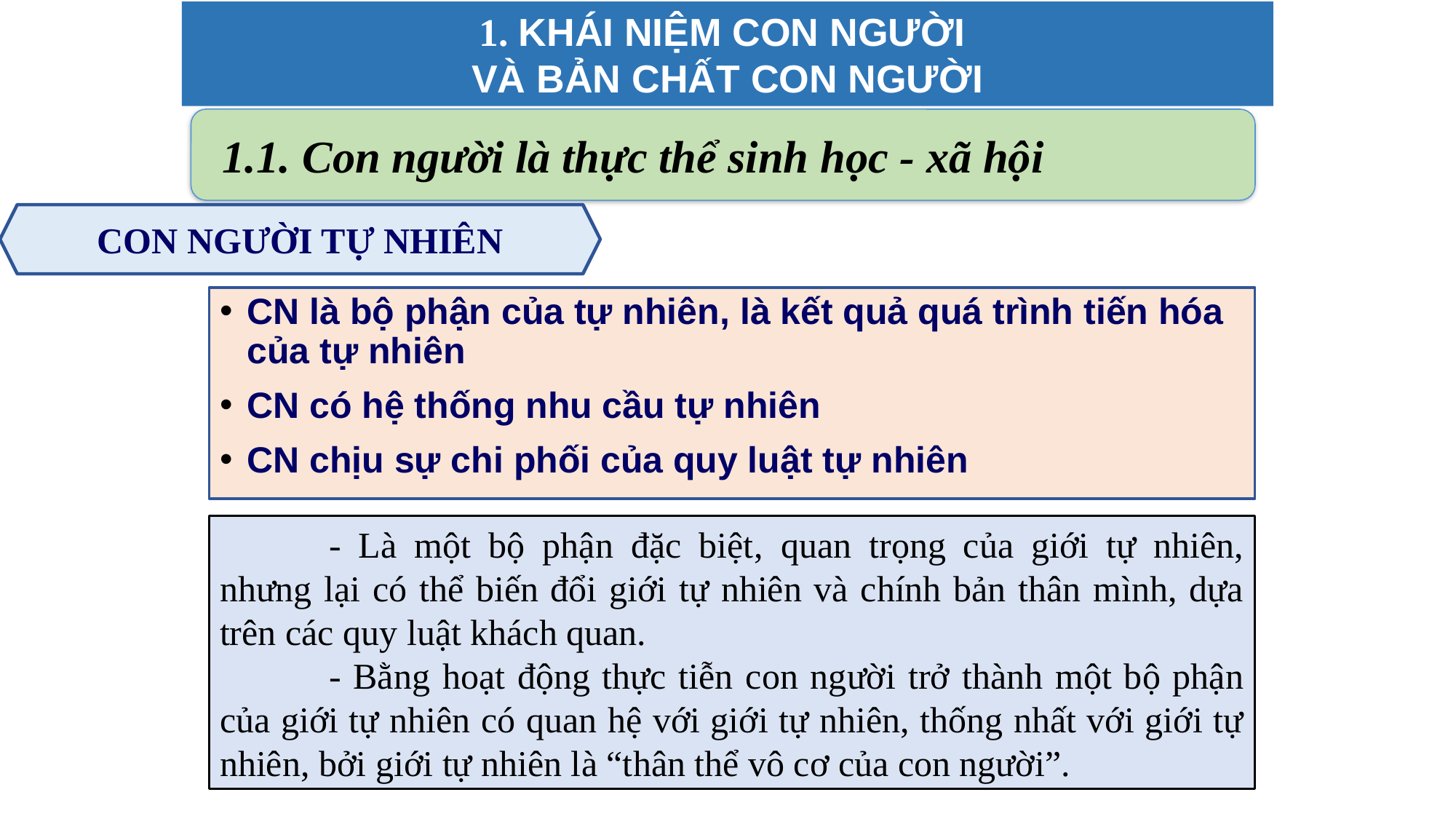

1. KHÁI NIỆM CON NG­ƯỜI
VÀ BẢN CHẤT CON NGƯỜI

1.1. Con người là thực thể sinh học - xã hội
CON NGƯỜI TỰ NHIÊN
CN là bộ phận của tự nhiên, là kết quả quá trình tiến hóa của tự nhiên
CN có hệ thống nhu cầu tự nhiên
CN chịu sự chi phối của quy luật tự nhiên
	- Là một bộ phận đặc biệt, quan trọng của giới tự nhiên, nhưng lại có thể biến đổi giới tự nhiên và chính bản thân mình, dựa trên các quy luật khách quan.
	- Bằng hoạt động thực tiễn con người trở thành một bộ phận của giới tự nhiên có quan hệ với giới tự nhiên, thống nhất với giới tự nhiên, bởi giới tự nhiên là “thân thể vô cơ của con người”.